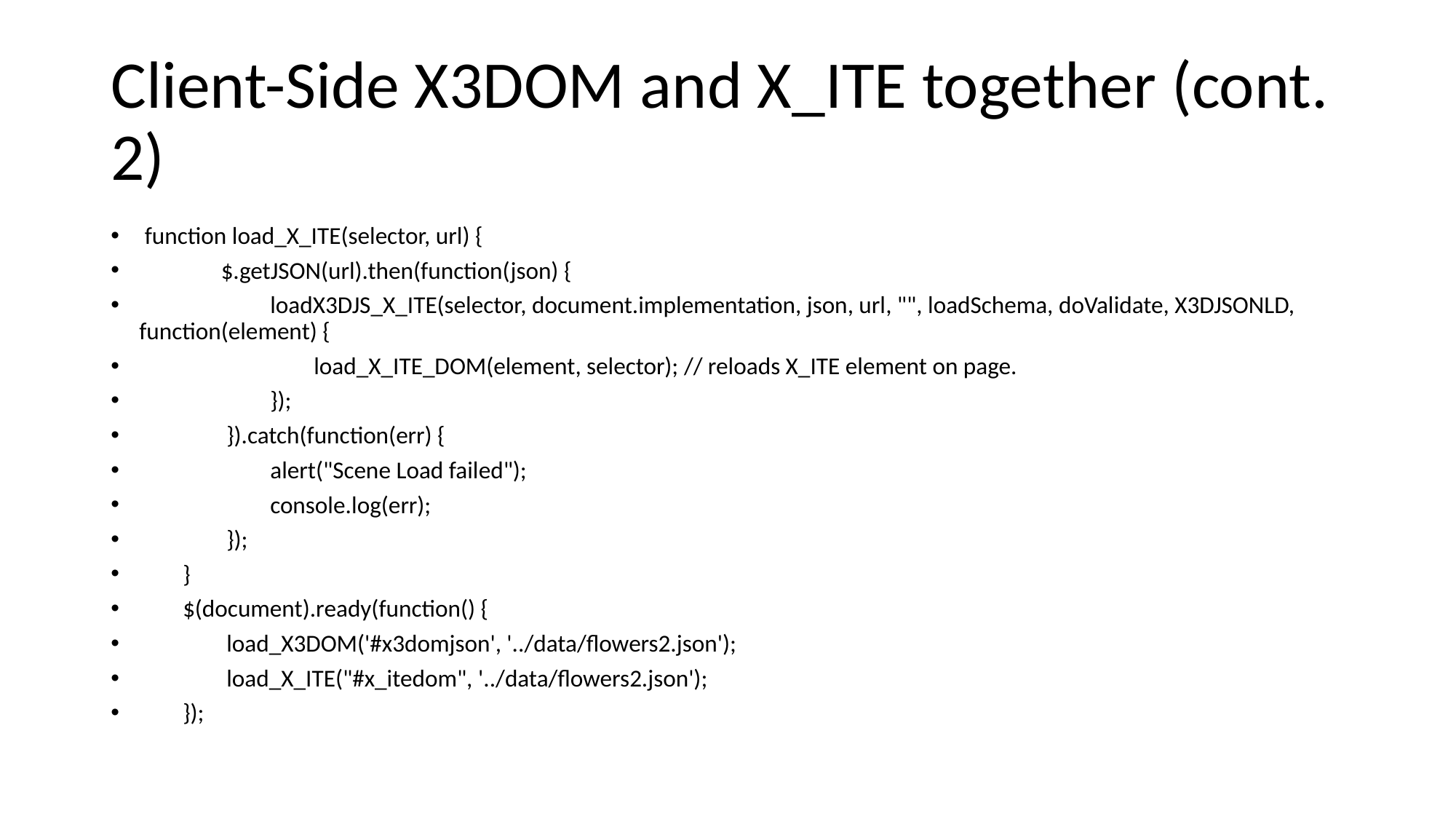

# Client-Side X3DOM and X_ITE together (cont. 2)
 function load_X_ITE(selector, url) {
               $.getJSON(url).then(function(json) {
                        loadX3DJS_X_ITE(selector, document.implementation, json, url, "", loadSchema, doValidate, X3DJSONLD, function(element) {
                                load_X_ITE_DOM(element, selector); // reloads X_ITE element on page.
                        });
                }).catch(function(err) {
                        alert("Scene Load failed");
                        console.log(err);
                });
        }
        $(document).ready(function() {
                load_X3DOM('#x3domjson', '../data/flowers2.json');
                load_X_ITE("#x_itedom", '../data/flowers2.json');
        });